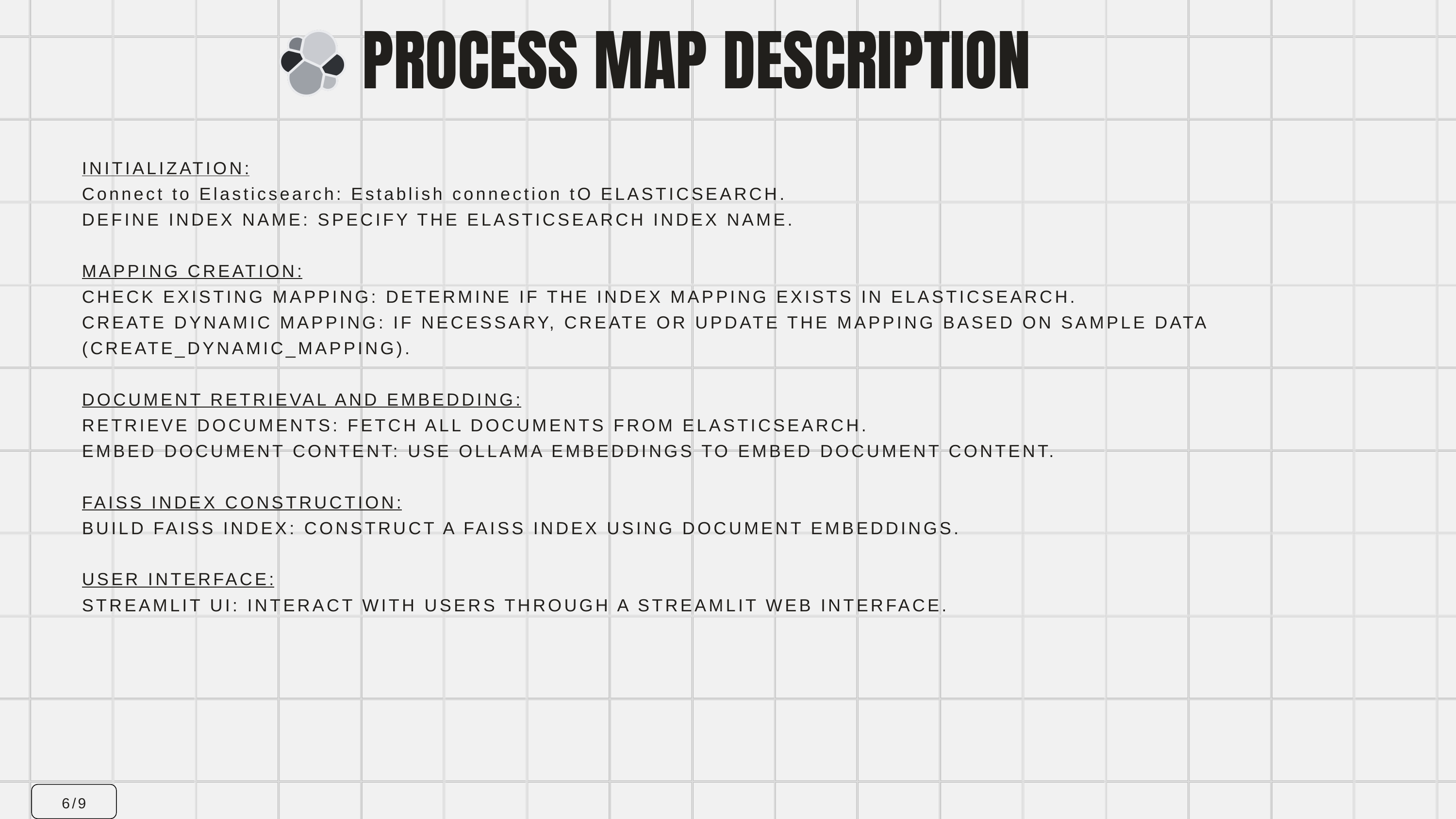

PROCESS MAP DESCRIPTION
INITIALIZATION:
Connect to Elasticsearch: Establish connection tO ELASTICSEARCH.
DEFINE INDEX NAME: SPECIFY THE ELASTICSEARCH INDEX NAME.

MAPPING CREATION:
CHECK EXISTING MAPPING: DETERMINE IF THE INDEX MAPPING EXISTS IN ELASTICSEARCH.
CREATE DYNAMIC MAPPING: IF NECESSARY, CREATE OR UPDATE THE MAPPING BASED ON SAMPLE DATA (CREATE_DYNAMIC_MAPPING).

DOCUMENT RETRIEVAL AND EMBEDDING:
RETRIEVE DOCUMENTS: FETCH ALL DOCUMENTS FROM ELASTICSEARCH.
EMBED DOCUMENT CONTENT: USE OLLAMA EMBEDDINGS TO EMBED DOCUMENT CONTENT.

FAISS INDEX CONSTRUCTION:
BUILD FAISS INDEX: CONSTRUCT A FAISS INDEX USING DOCUMENT EMBEDDINGS.

USER INTERFACE:
STREAMLIT UI: INTERACT WITH USERS THROUGH A STREAMLIT WEB INTERFACE.

6/9